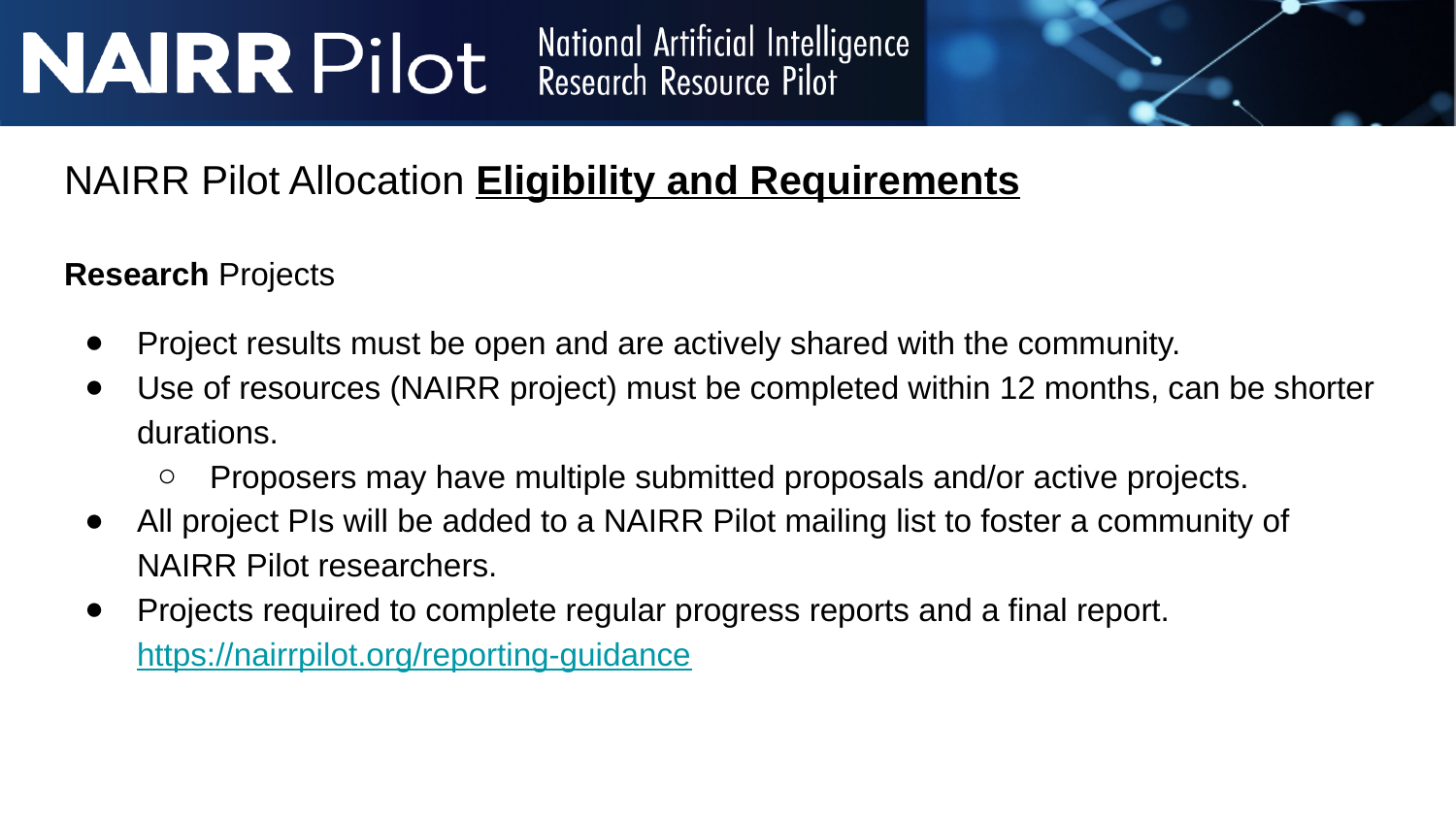

# NAIRR Pilot Allocation Eligibility and Requirements
Research Projects
Project results must be open and are actively shared with the community.
Use of resources (NAIRR project) must be completed within 12 months, can be shorter durations.
Proposers may have multiple submitted proposals and/or active projects.
All project PIs will be added to a NAIRR Pilot mailing list to foster a community of NAIRR Pilot researchers.
Projects required to complete regular progress reports and a final report.
https://nairrpilot.org/reporting-guidance